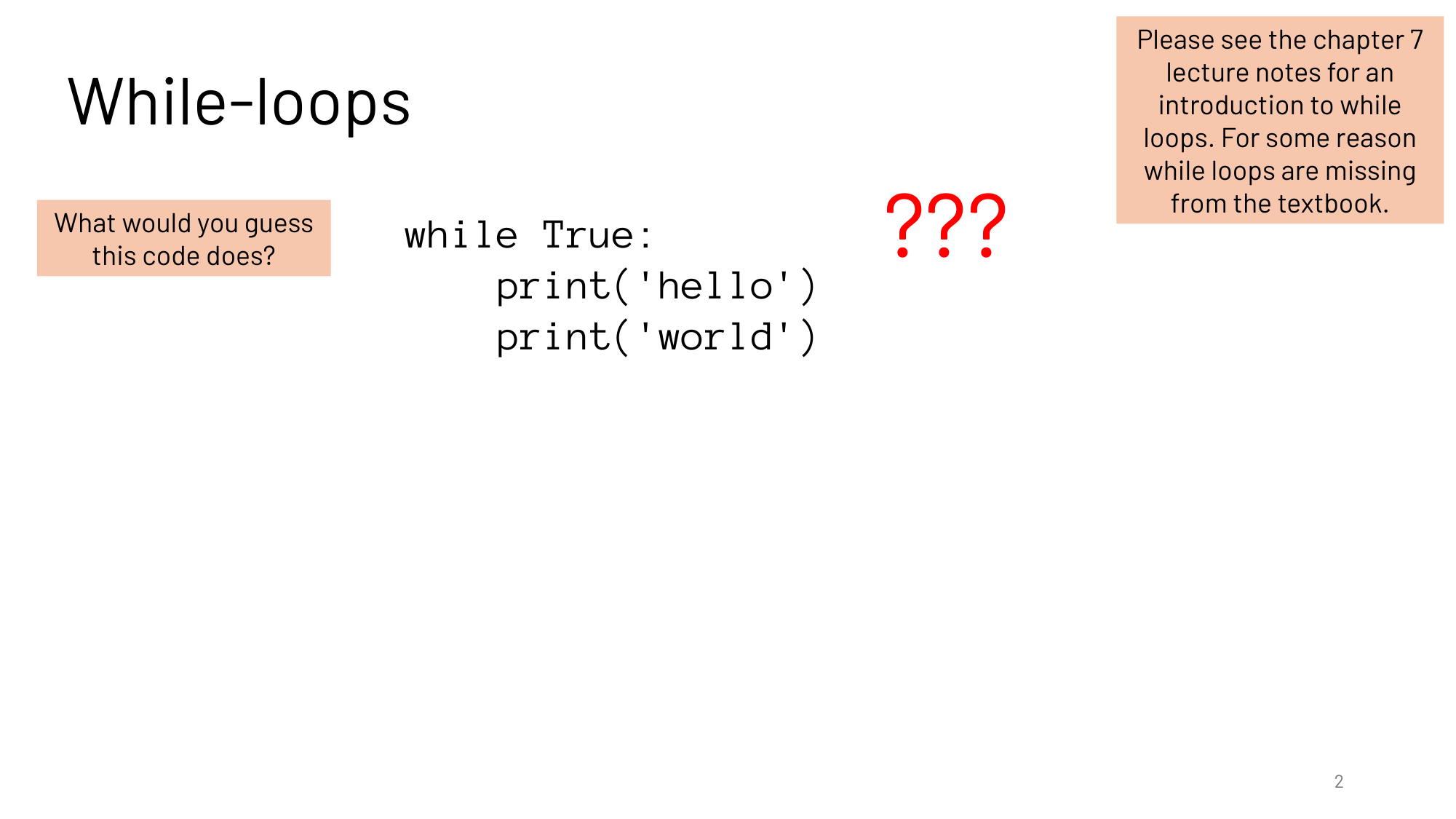

Please see the chapter 7 lecture notes for an introduction to while loops. For some reason while loops are missing from the textbook.
# While-loops
???
What would you guess this code does?
while True:
    print('hello')
    print('world')
2